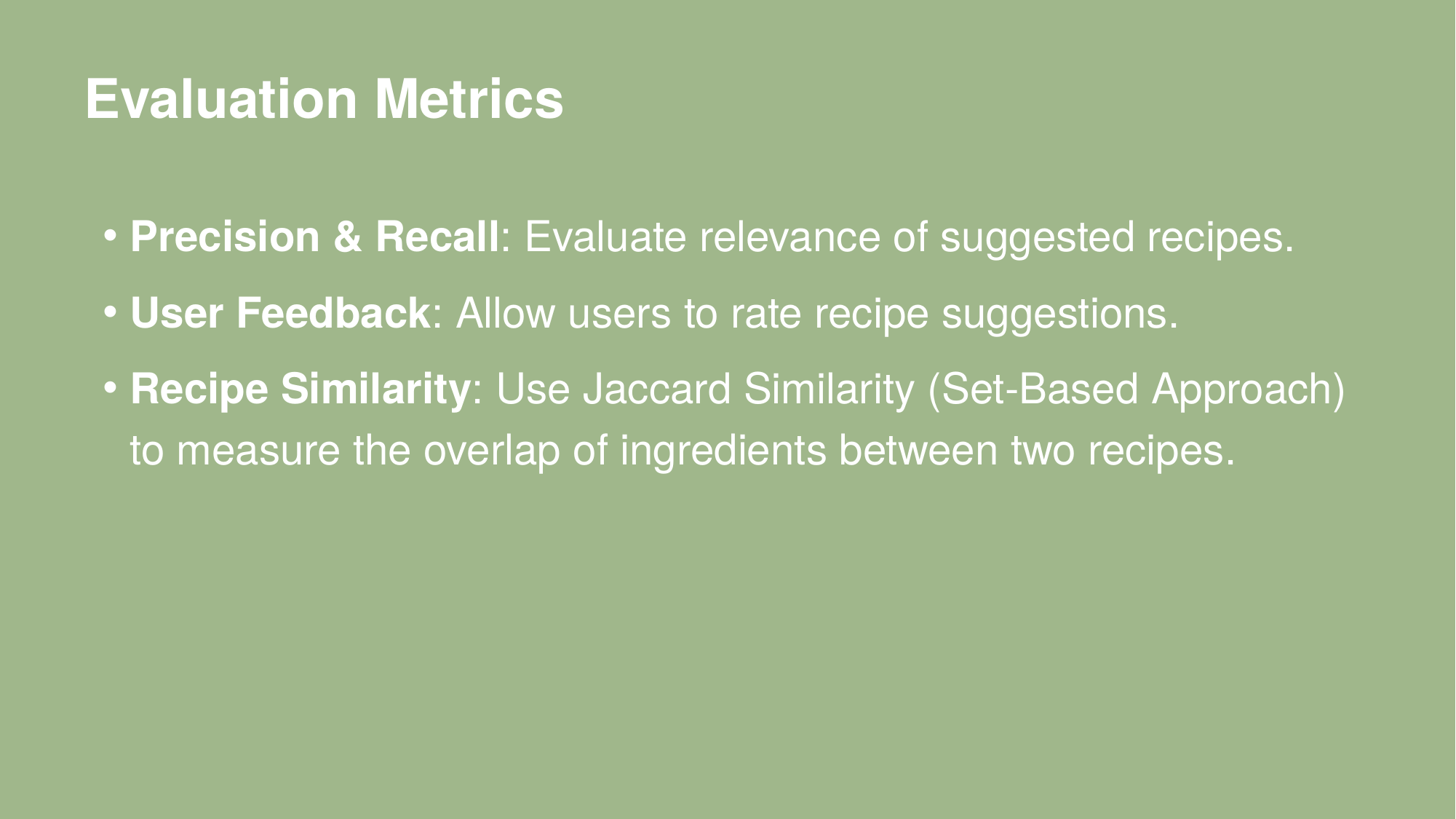

# Evaluation Metrics
Precision & Recall: Evaluate relevance of suggested recipes.
User Feedback: Allow users to rate recipe suggestions.
Recipe Similarity: Use Jaccard Similarity (Set-Based Approach) to measure the overlap of ingredients between two recipes.